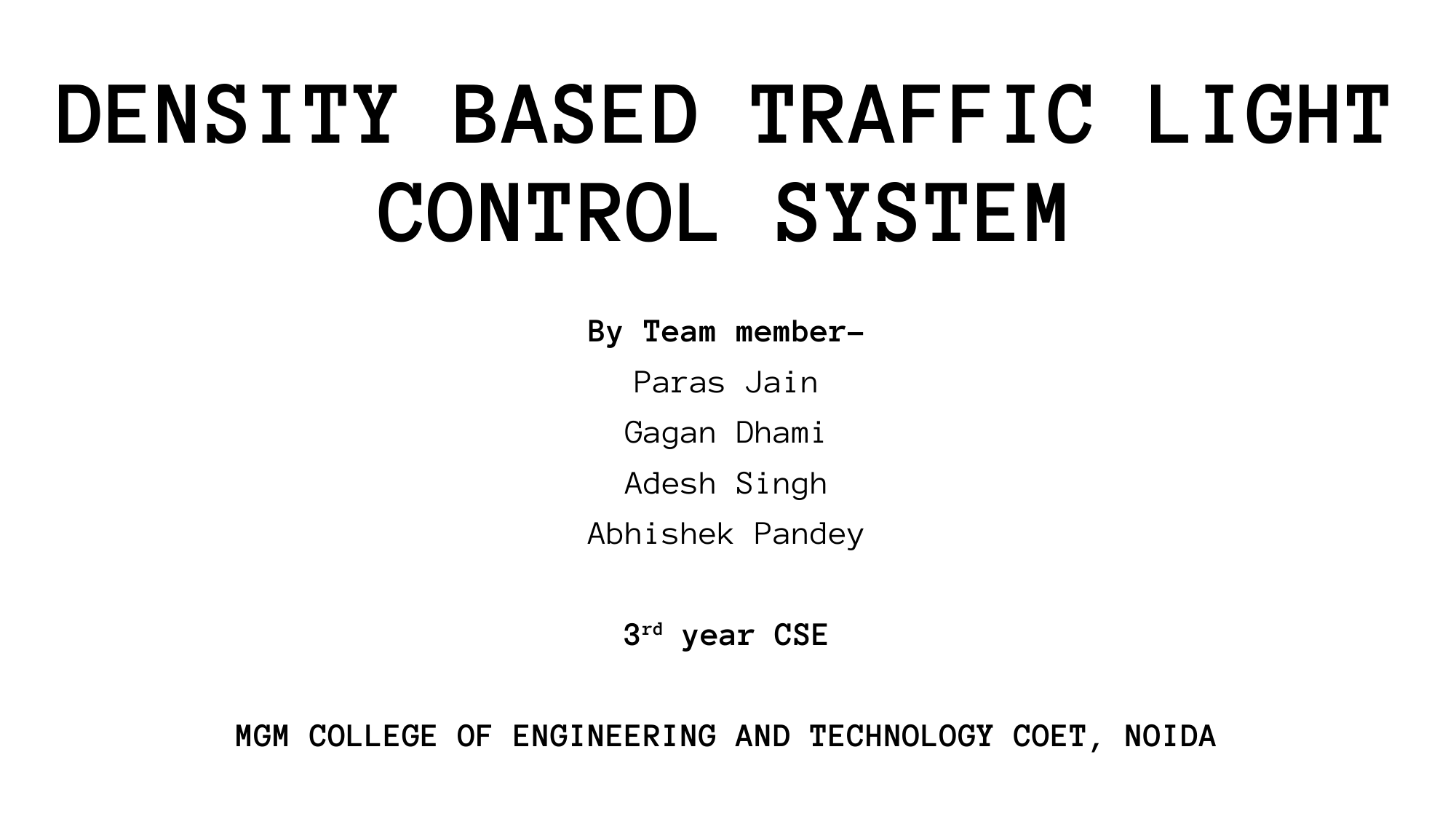

# DENSITY BASED TRAFFIC LIGHT CONTROL SYSTEM
By Team member-
Paras Jain
Gagan Dhami
Adesh Singh
Abhishek Pandey

3rd year CSE

MGM COLLEGE OF ENGINEERING AND TECHNOLOGY COET, NOIDA